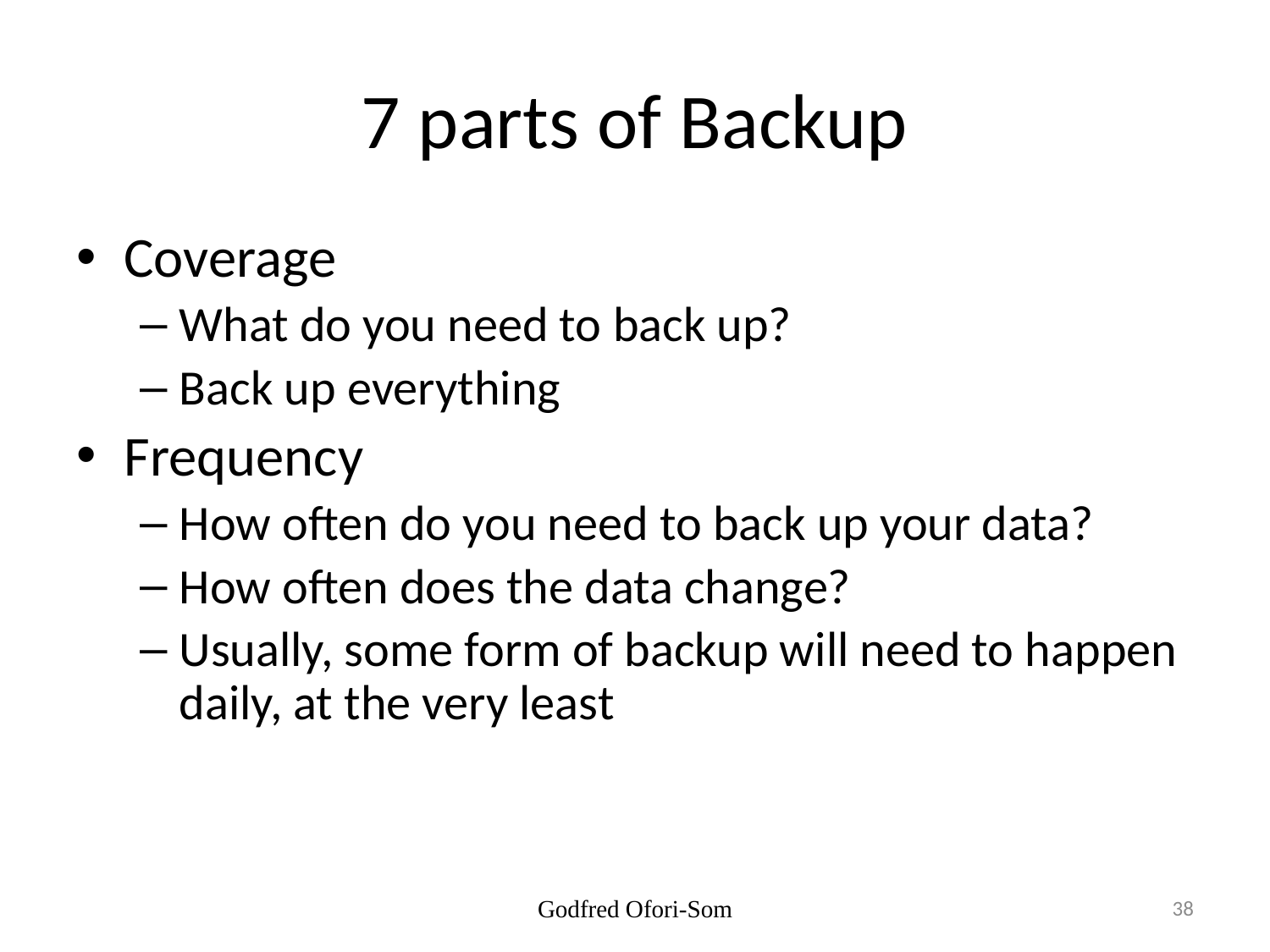

# 7 parts of Backup
Coverage
What do you need to back up?
Back up everything
Frequency
How often do you need to back up your data?
How often does the data change?
Usually, some form of backup will need to happen daily, at the very least
Godfred Ofori-Som
38